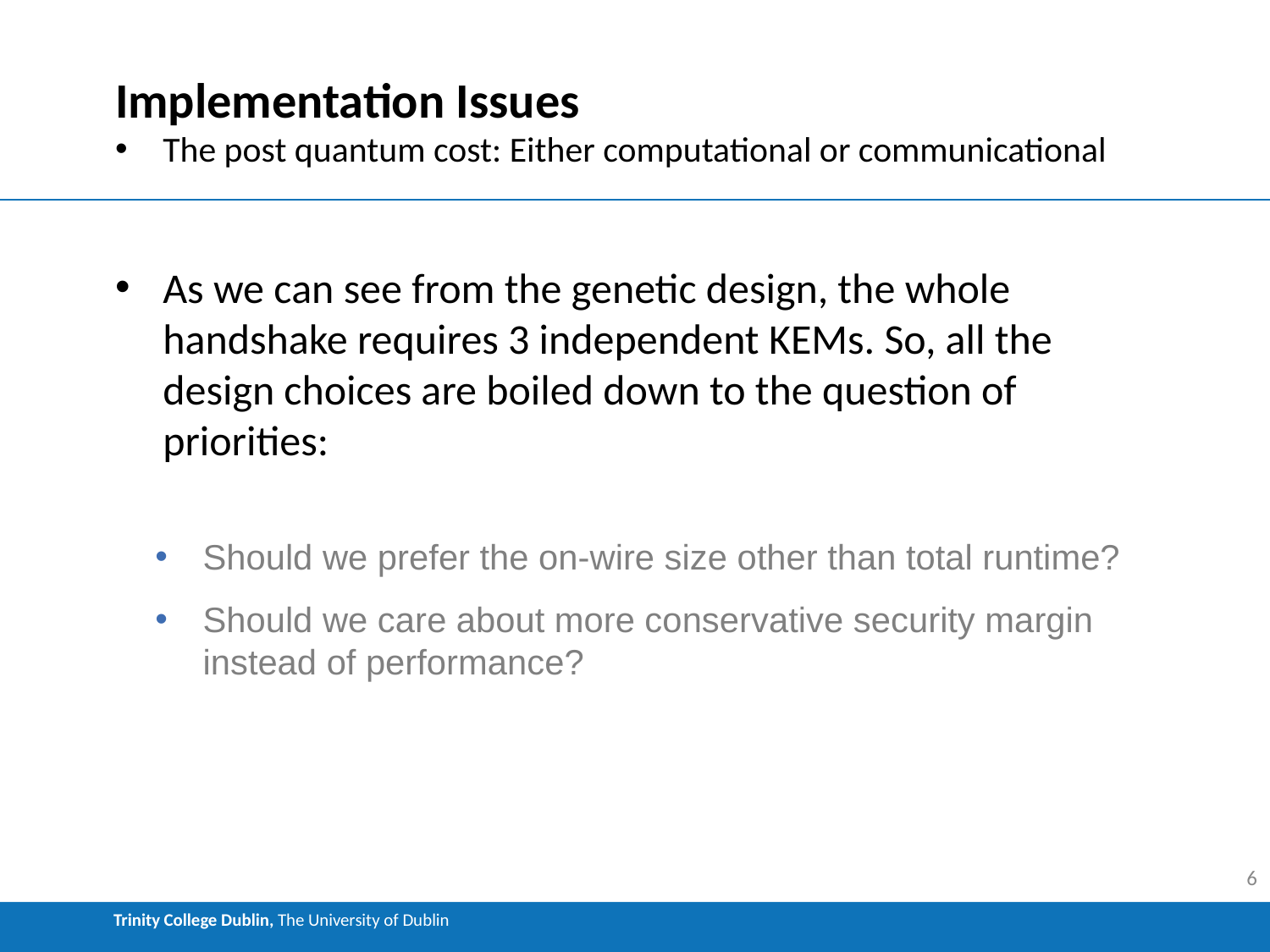

# Implementation Issues
The post quantum cost: Either computational or communicational
As we can see from the genetic design, the whole handshake requires 3 independent KEMs. So, all the design choices are boiled down to the question of priorities:

Should we prefer the on-wire size other than total runtime?
Should we care about more conservative security margin instead of performance?

6